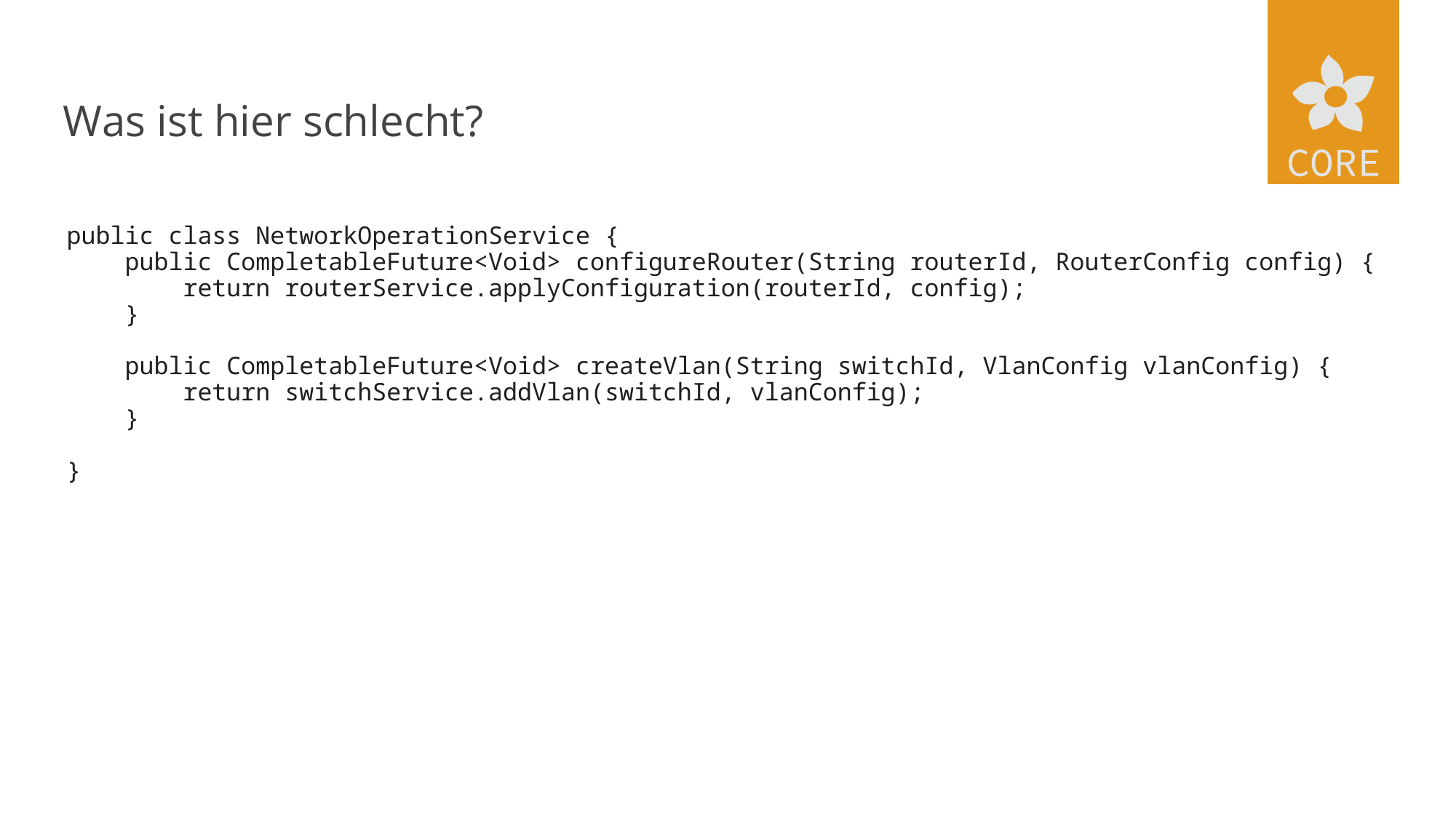

# Was ist hier schlecht?
public class NetworkOperationService {
    public CompletableFuture<Void> configureRouter(String routerId, RouterConfig config) {
        return routerService.applyConfiguration(routerId, config);
    }
    public CompletableFuture<Void> createVlan(String switchId, VlanConfig vlanConfig) {
        return switchService.addVlan(switchId, vlanConfig);
    }
}